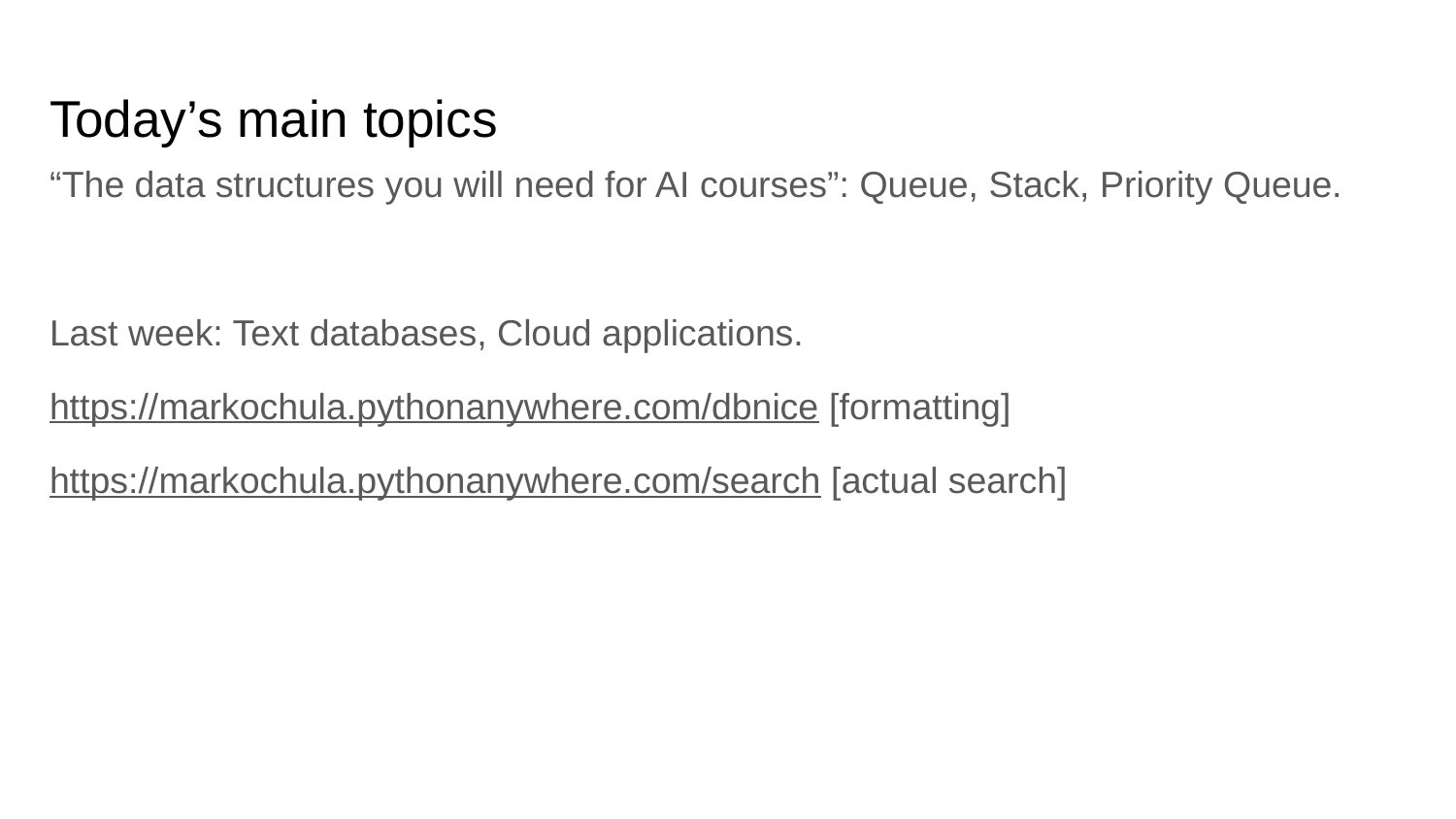

# Today’s main topics
“The data structures you will need for AI courses”: Queue, Stack, Priority Queue.

Last week: Text databases, Cloud applications.
https://markochula.pythonanywhere.com/dbnice [formatting]
https://markochula.pythonanywhere.com/search [actual search]